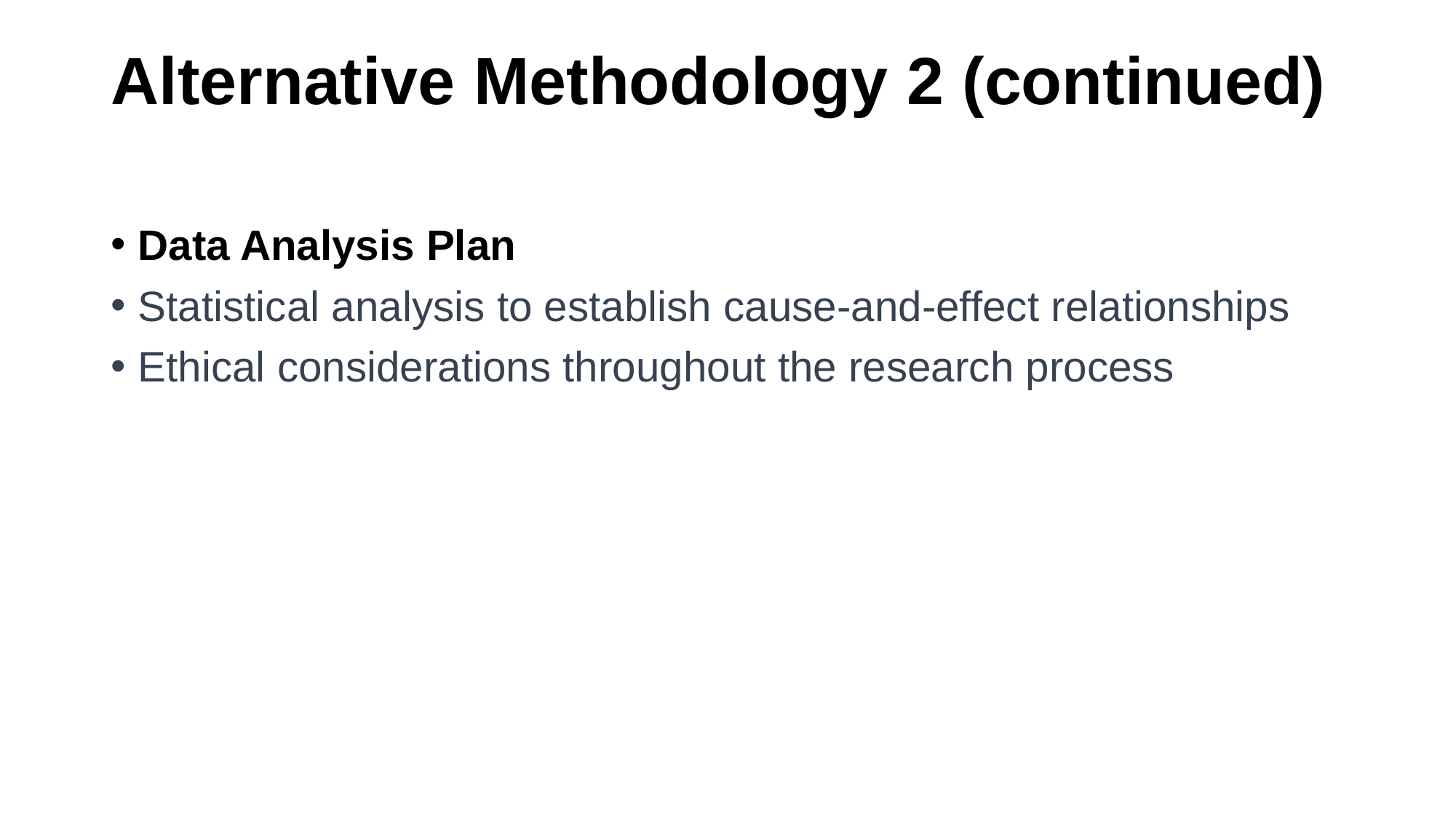

# Alternative Methodology 2 (continued)
Data Analysis Plan
Statistical analysis to establish cause-and-effect relationships
Ethical considerations throughout the research process